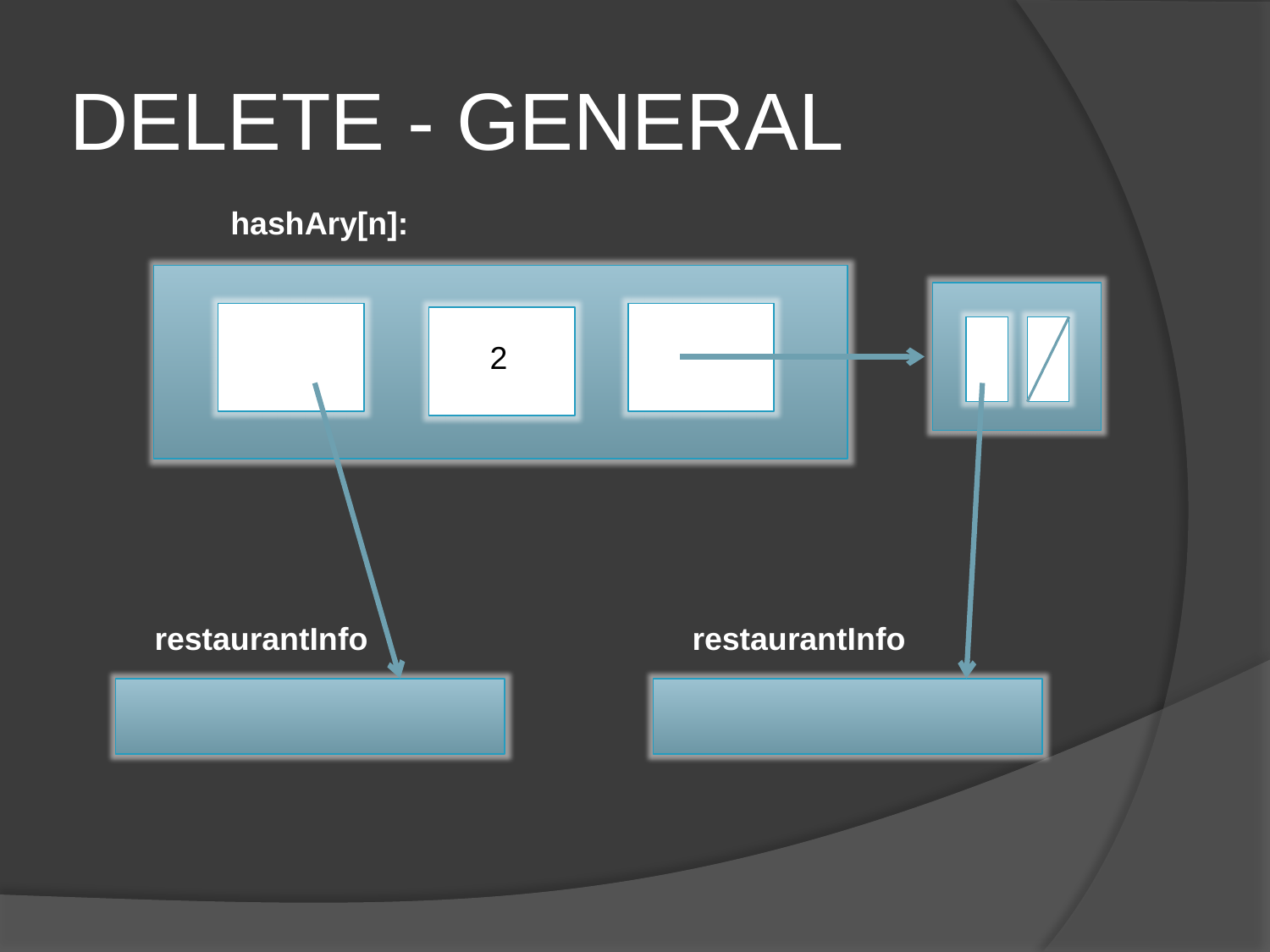

# DELETE - GENERAL
hashAry[n]:

21
restaurantInfo
restaurantInfo